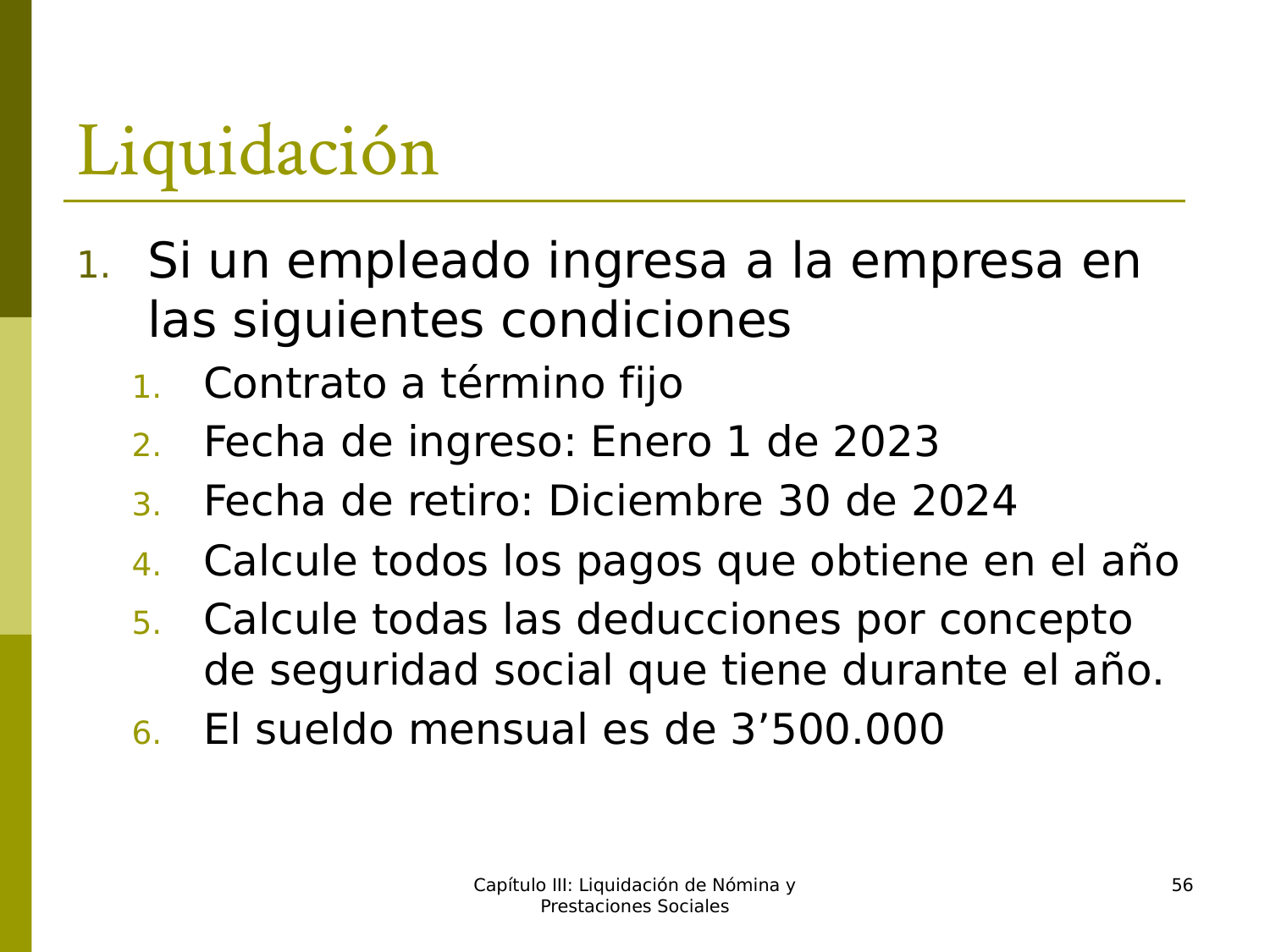

# Liquidación
Si un empleado ingresa a la empresa en las siguientes condiciones
Contrato a término fijo
Fecha de ingreso: Enero 1 de 2023
Fecha de retiro: Diciembre 30 de 2024
Calcule todos los pagos que obtiene en el año
Calcule todas las deducciones por concepto de seguridad social que tiene durante el año.
El sueldo mensual es de 3’500.000
Capítulo III: Liquidación de Nómina y Prestaciones Sociales
56